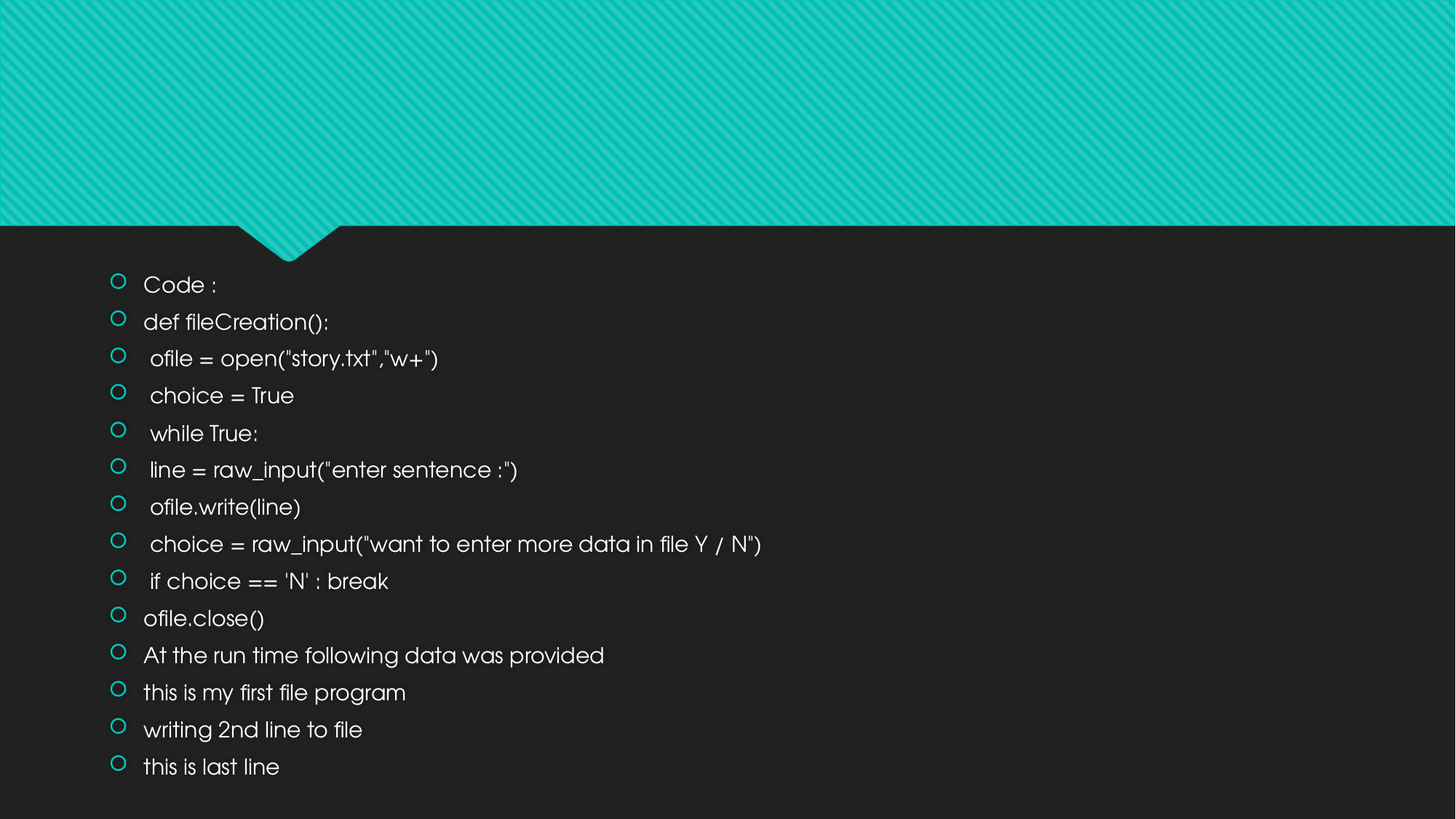

#
Code :
def fileCreation():
 ofile = open("story.txt","w+")
 choice = True
 while True:
 line = raw_input("enter sentence :")
 ofile.write(line)
 choice = raw_input("want to enter more data in file Y / N")
 if choice == 'N' : break
ofile.close()
At the run time following data was provided
this is my first file program
writing 2nd line to file
this is last line